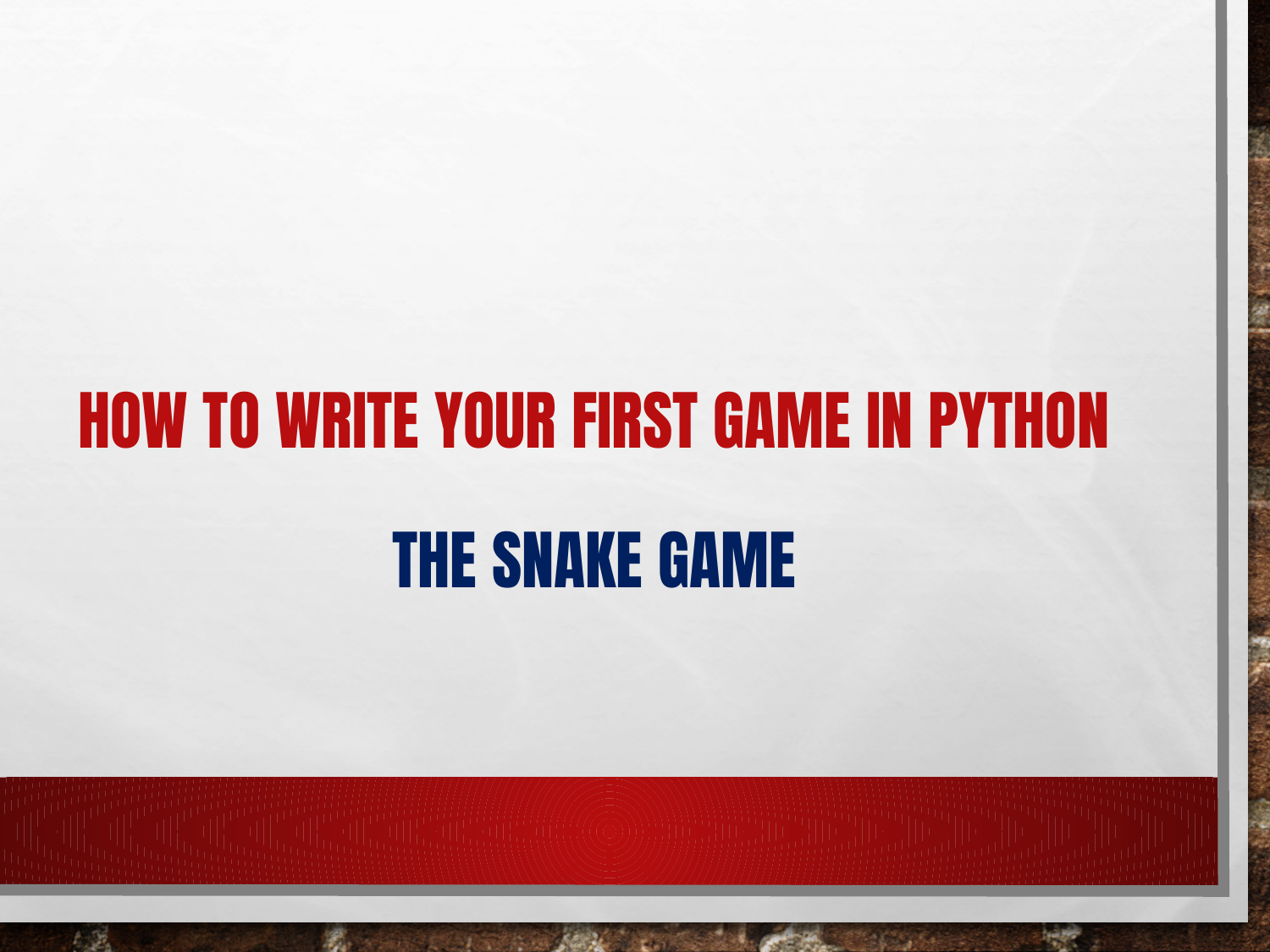

# How to write your first game in Python The SNAKE GAME